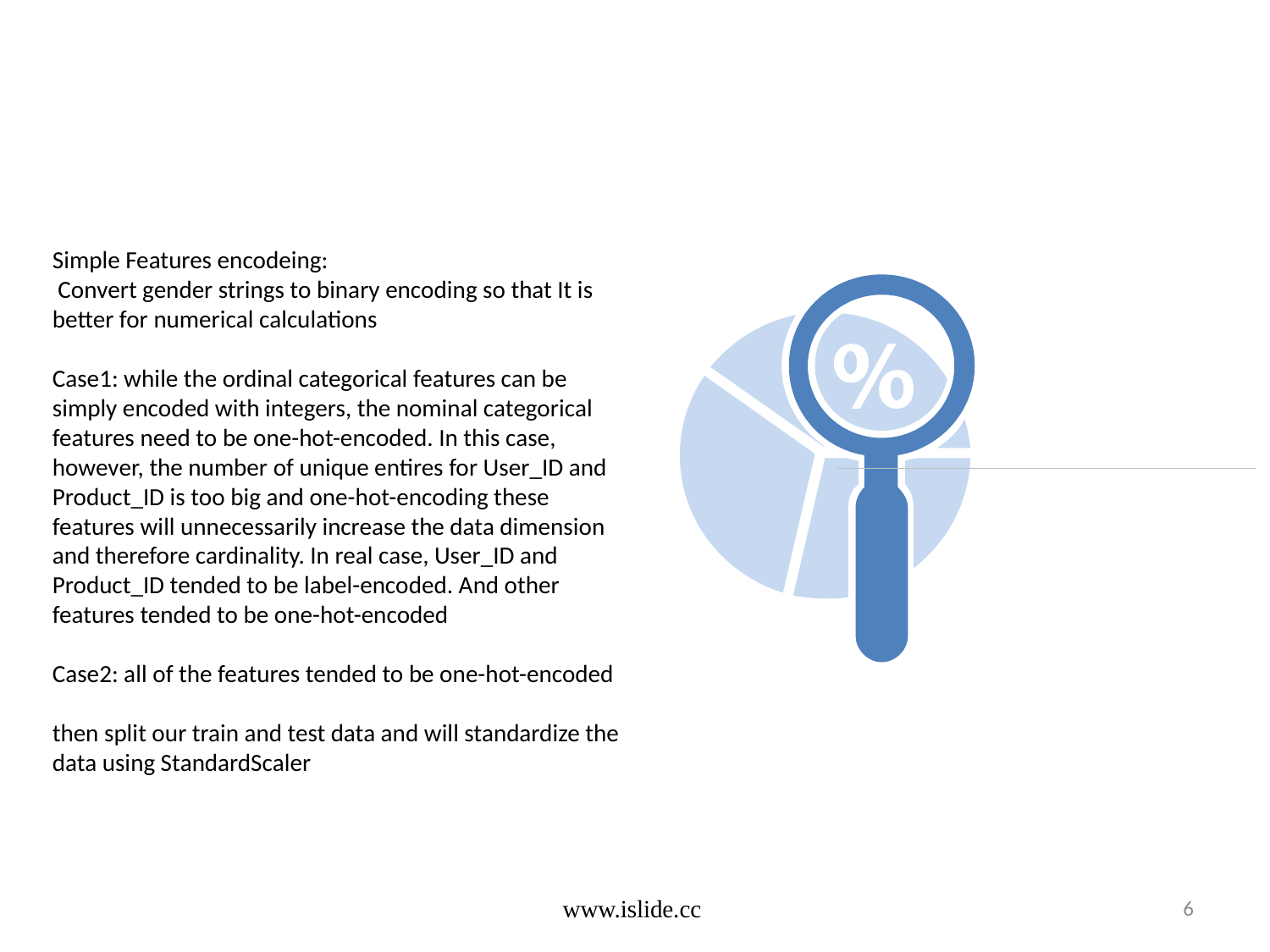

#
Simple Features encodeing:
 Convert gender strings to binary encoding so that It is better for numerical calculations

Case1: while the ordinal categorical features can be simply encoded with integers, the nominal categorical features need to be one-hot-encoded. In this case, however, the number of unique entires for User_ID and Product_ID is too big and one-hot-encoding these features will unnecessarily increase the data dimension and therefore cardinality. In real case, User_ID and Product_ID tended to be label-encoded. And other features tended to be one-hot-encoded

Case2: all of the features tended to be one-hot-encoded

then split our train and test data and will standardize the data using StandardScaler

www.islide.cc
6